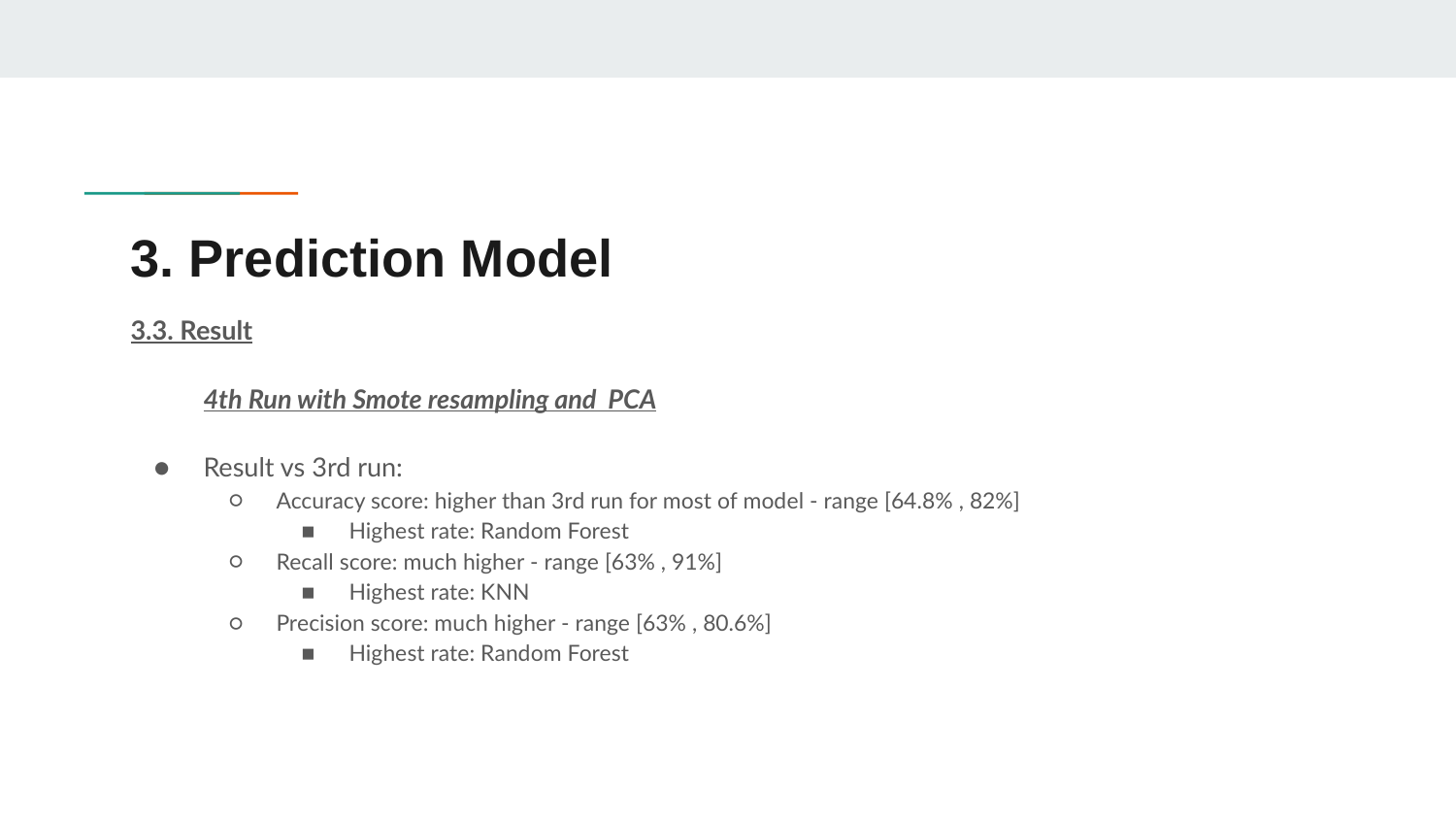

# 3. Prediction Model

3.3. Result
4th Run with Smote resampling and  PCA
Result vs 3rd run:
Accuracy score: higher than 3rd run for most of model - range [64.8% , 82%]
Highest rate: Random Forest
Recall score: much higher - range [63% , 91%]
Highest rate: KNN
Precision score: much higher - range [63% , 80.6%]
Highest rate: Random Forest